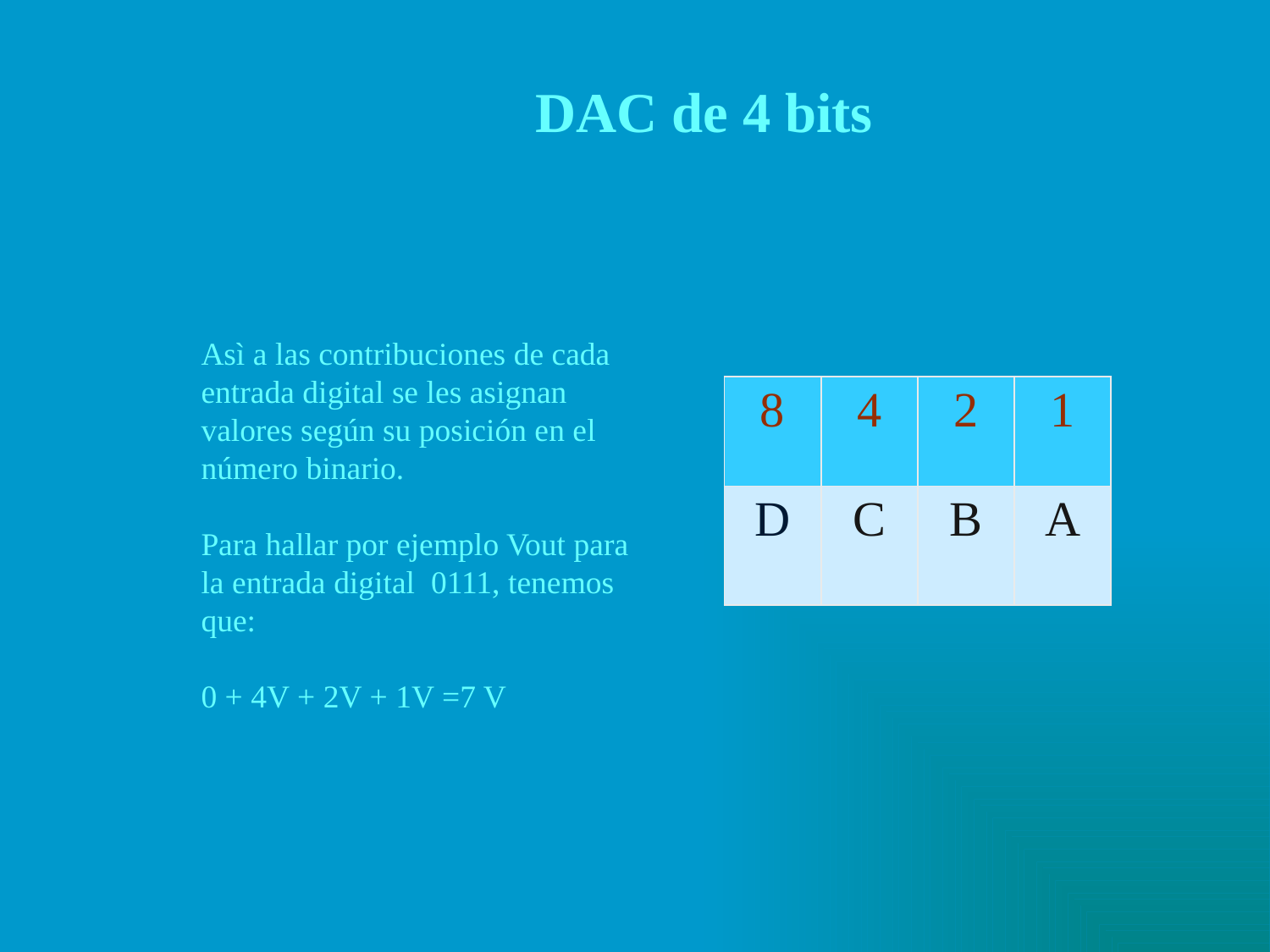

DAC de 4 bits
Asì a las contribuciones de cada entrada digital se les asignan valores según su posición en el número binario.

Para hallar por ejemplo Vout para la entrada digital  0111, tenemos que:

0 + 4V + 2V + 1V =7 V
| 8 | 4 | 2 | 1 |
| --- | --- | --- | --- |
| D | C | B | A |